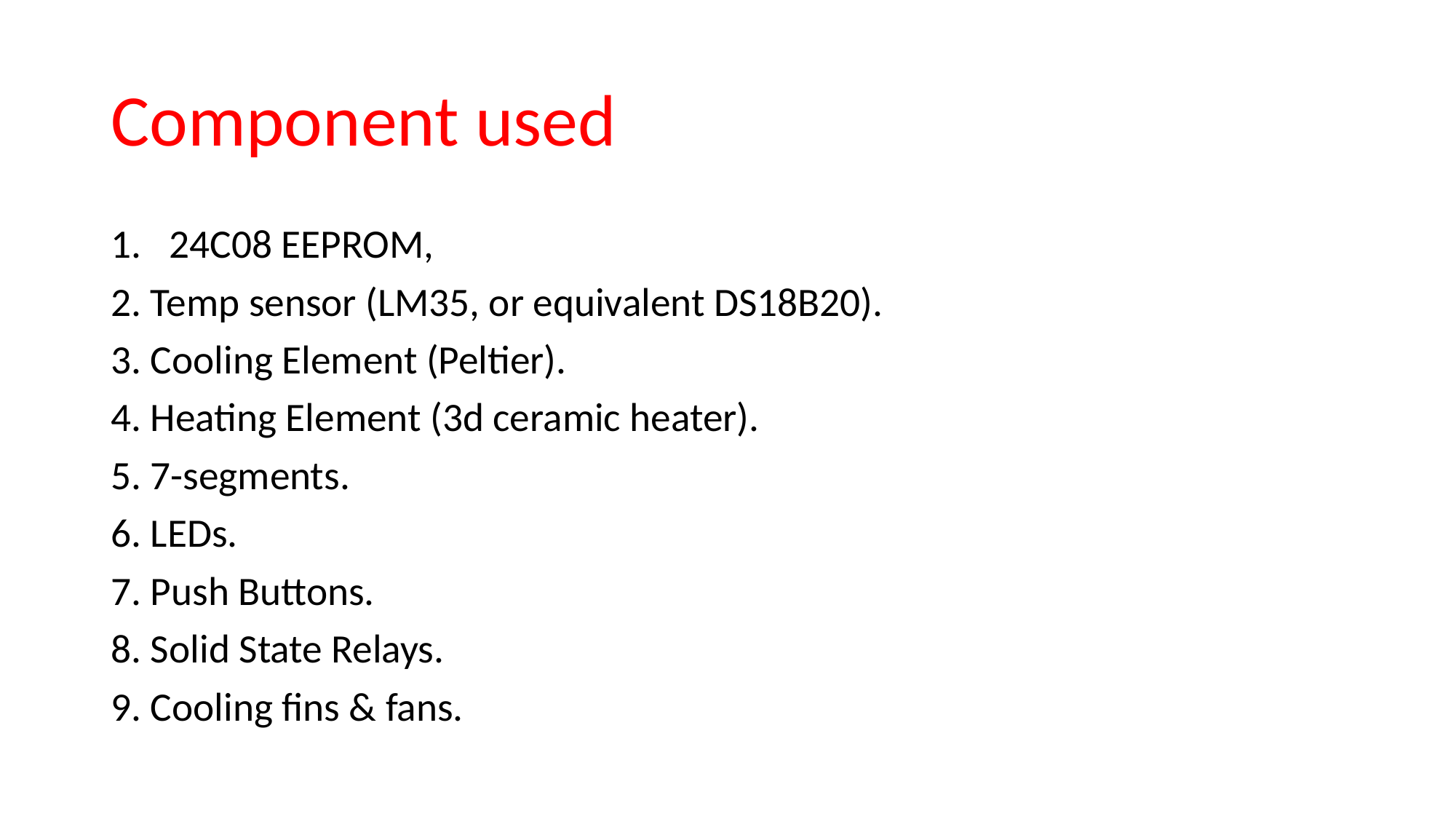

# Component used
24C08 EEPROM,
2. Temp sensor (LM35, or equivalent DS18B20).
3. Cooling Element (Peltier).
4. Heating Element (3d ceramic heater).
5. 7-segments.
6. LEDs.
7. Push Buttons.
8. Solid State Relays.
9. Cooling fins & fans.